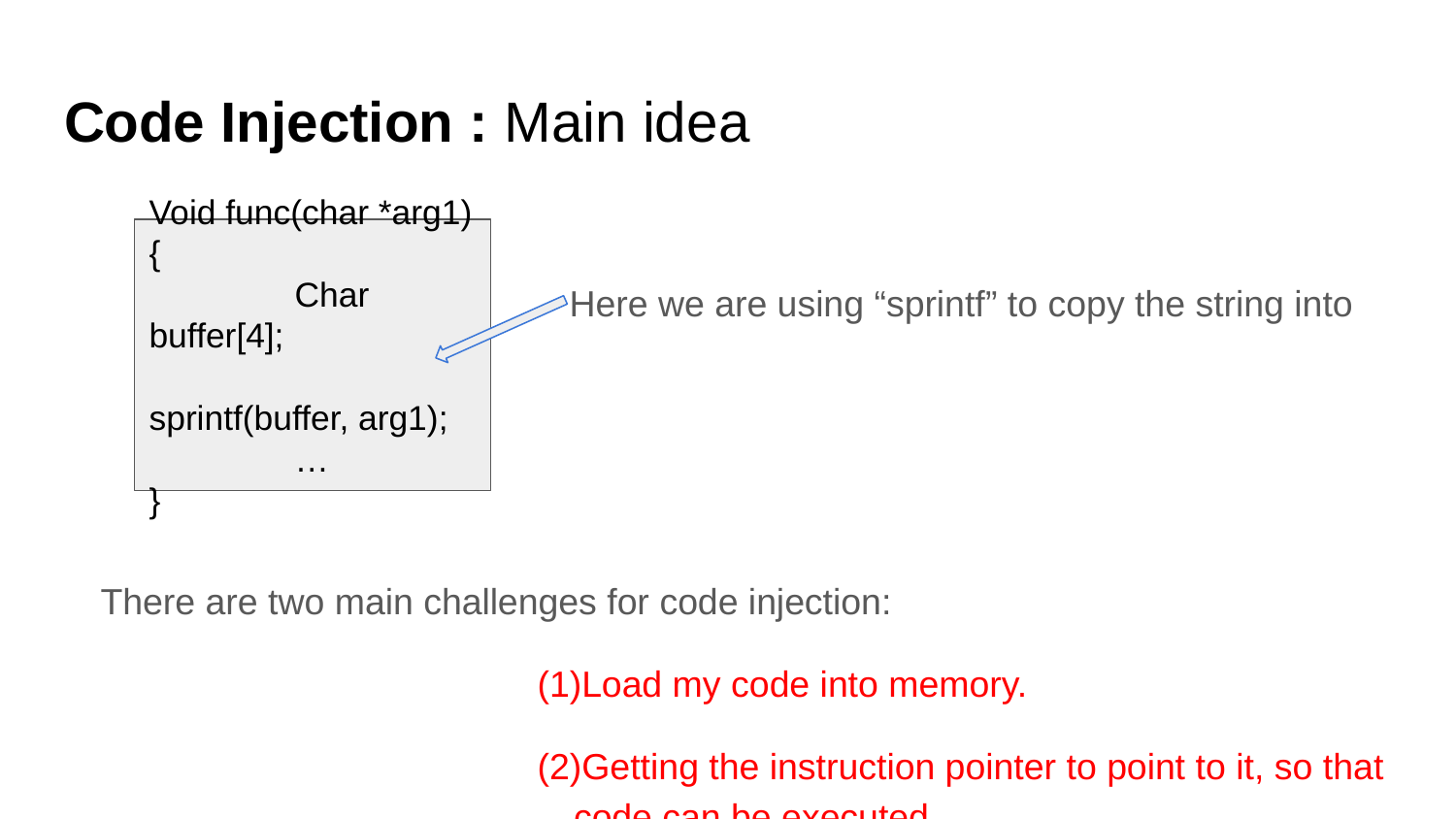

# Code Injection : Main idea

                     Here we are using “sprintf” to copy the string into buffer

There are two main challenges for code injection:
Load my code into memory.
Getting the instruction pointer to point to it, so that code can be executed.

Void func(char *arg1)
{
	Char buffer[4];
	sprintf(buffer, arg1);
	…
}